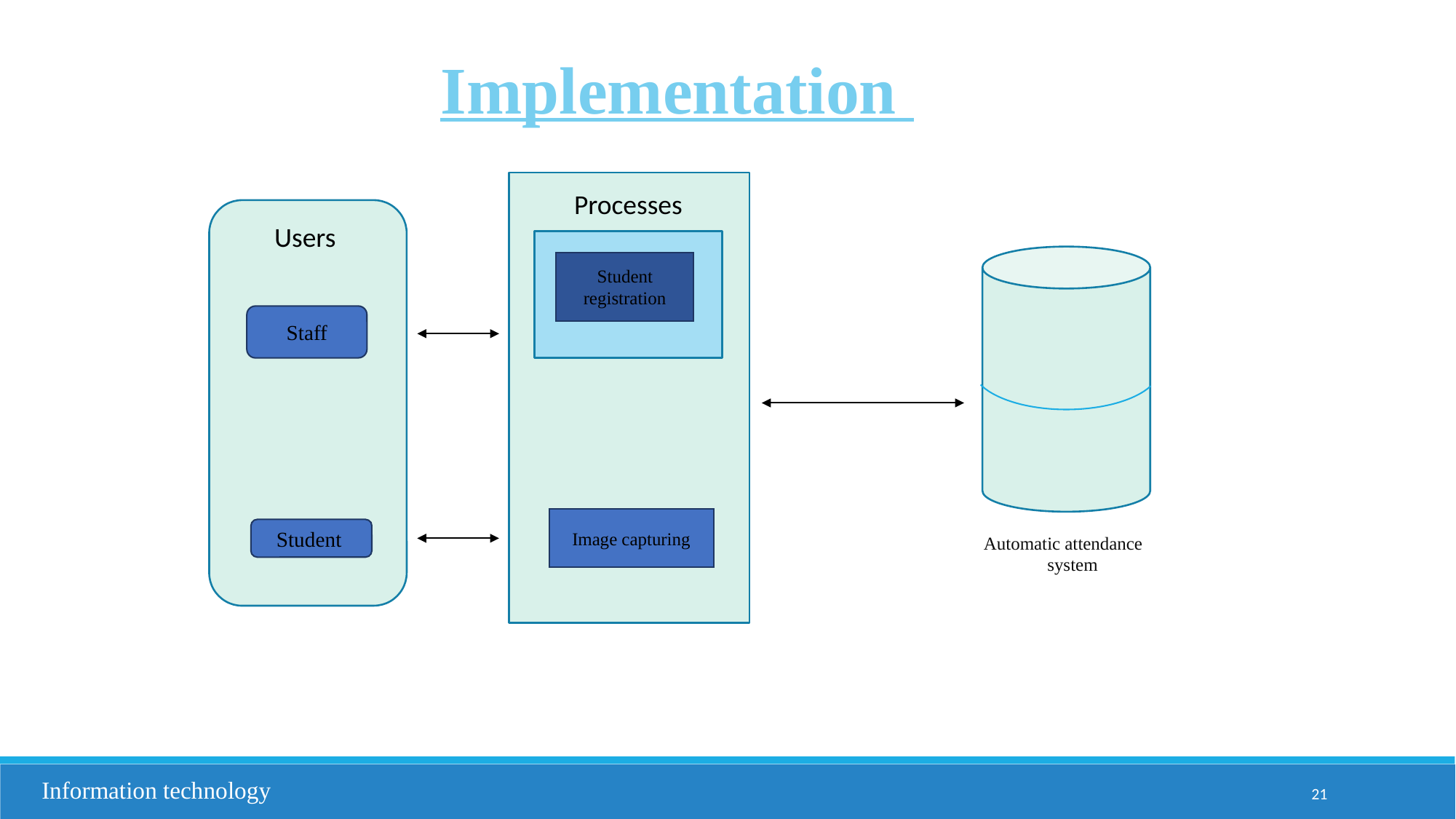

Implementation

Processes

Users

Student registration
Staff

Image capturing
Student
Automatic attendance                 system
Information technology
21